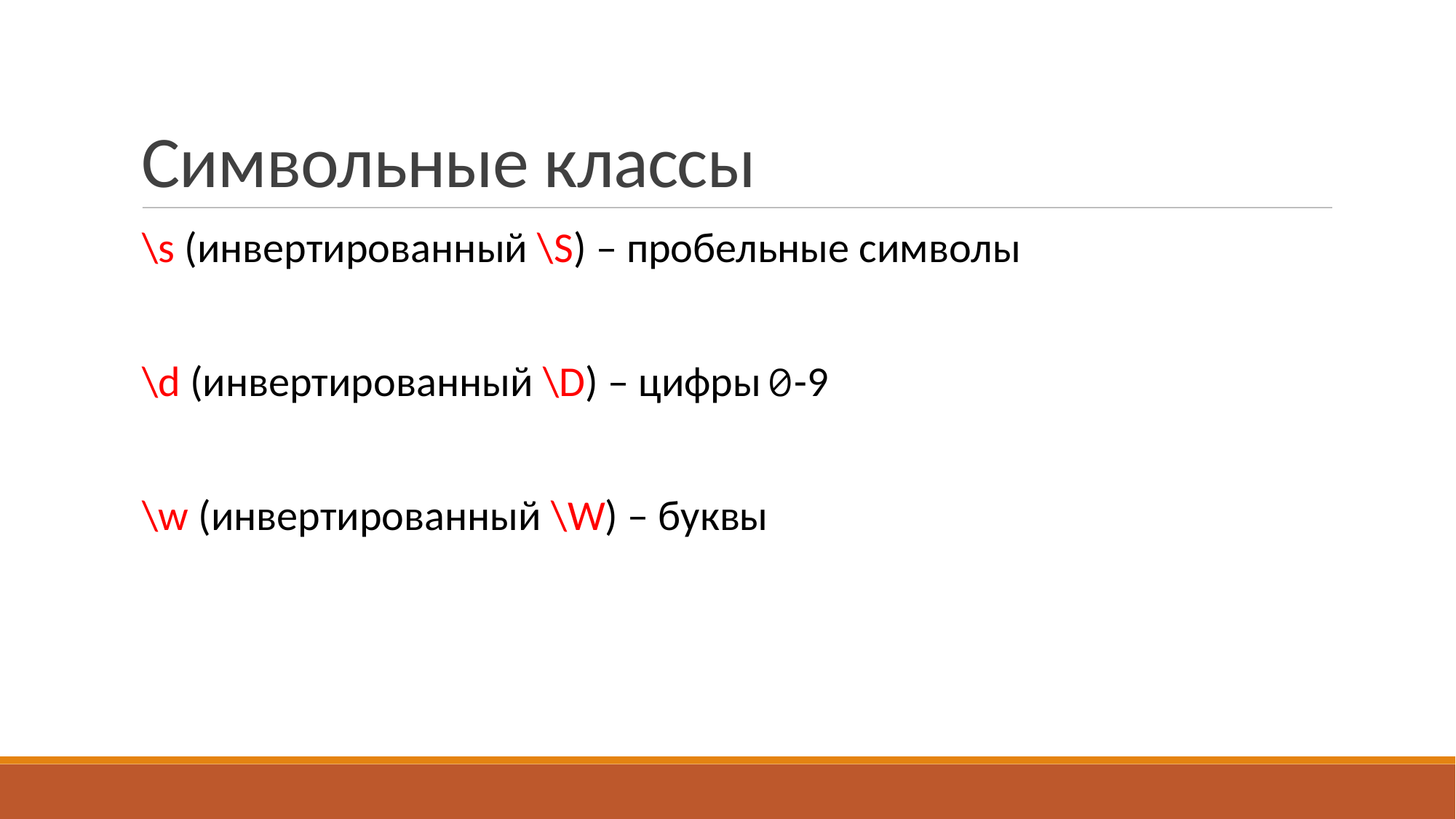

Символьные классы
\s (инвертированный \S) – пробельные символы

\d (инвертированный \D) – цифры 0-9

\w (инвертированный \W) – буквы